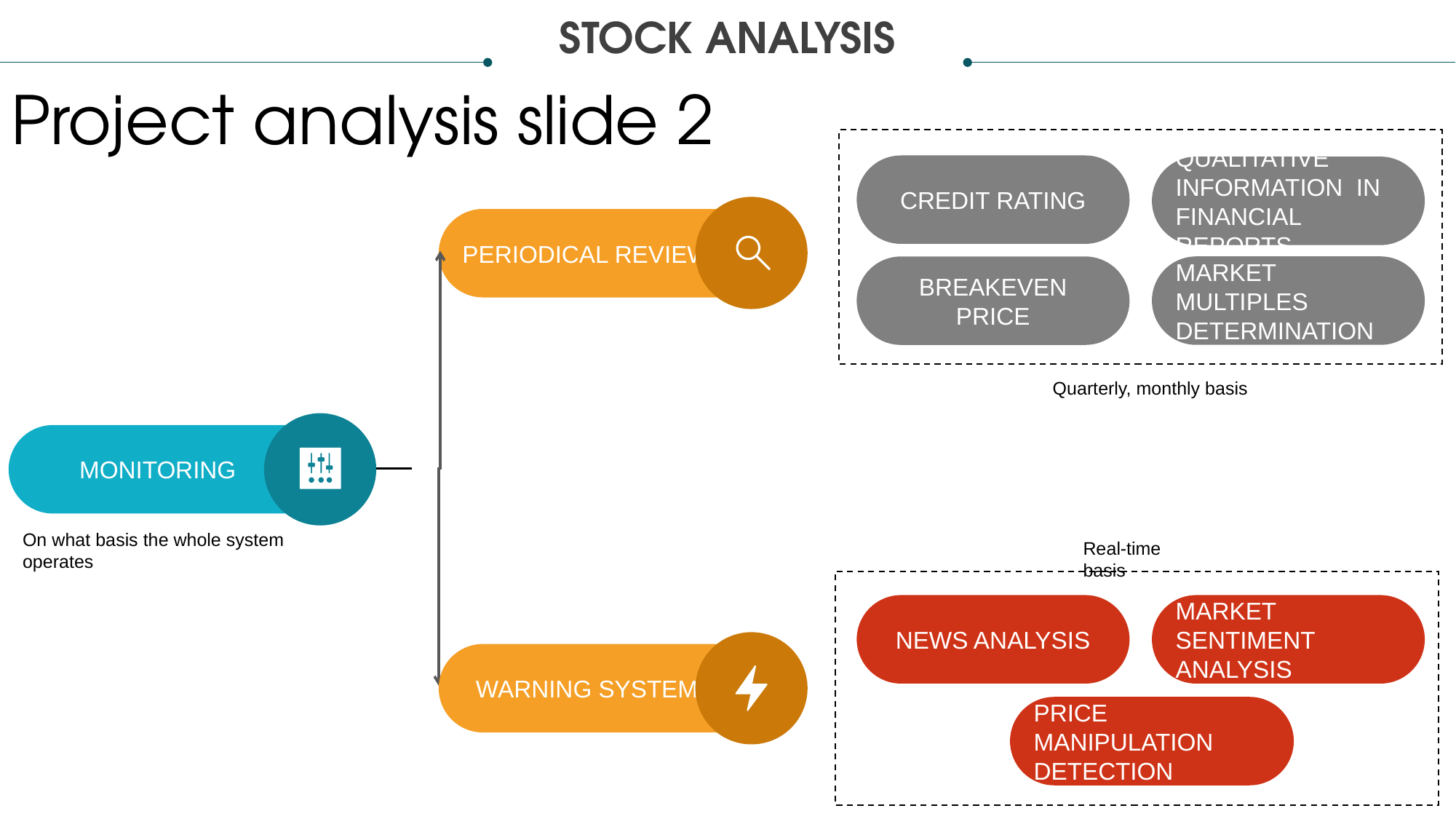

STOCK ANALYSIS
Project analysis slide 2

CREDIT RATING
QUALITATIVE INFORMATION  IN FINANCIAL REPORTS

PERIODICAL REVIEWS

       MONITORING
MARKET MULTIPLES DETERMINATION
BREAKEVEN PRICE

Quarterly, monthly basis

On what basis the whole system operates
Real-time basis

NEWS ANALYSIS
MARKET SENTIMENT ANALYSIS

  WARNING SYSTEM

PRICE MANIPULATION DETECTION